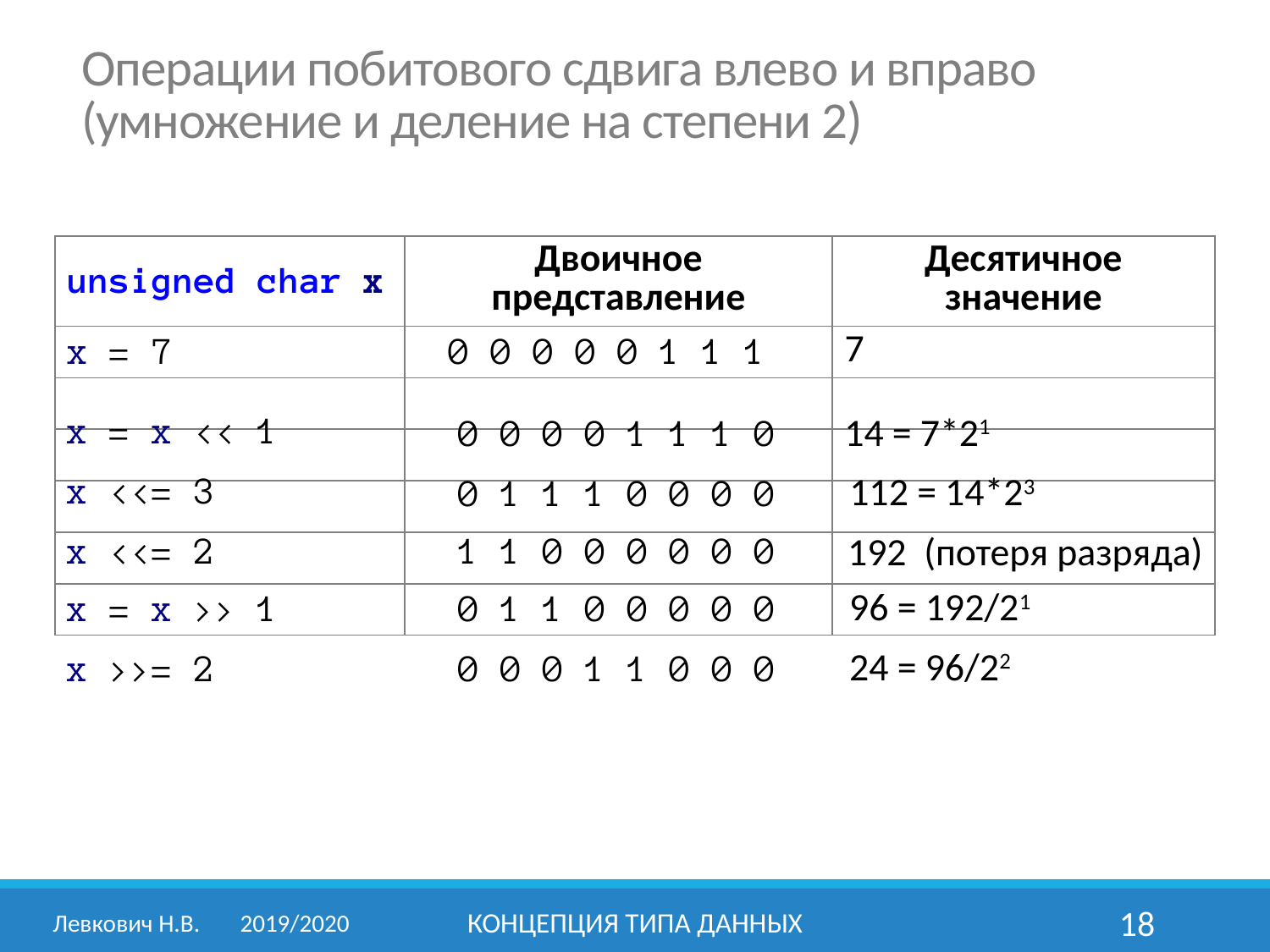

Операции побитового сдвига влево и вправо
(умножение и деление на степени 2)
| unsigned char x | Двоичное представление | Десятичное значение |
| --- | --- | --- |
| x = 7 | 0 0 0 0 0 1 1 1 | 7 |
|  |  |  |
|  |  |  |
|  |  |  |
|  |  |  |
|  |  |  |
x = x << 1
14 = 7*21
0 0 0 0 1 1 1 0
x <<= 3
0 1 1 1 0 0 0 0
112 = 14*23
x <<= 2
1 1 0 0 0 0 0 0
192  (потеря разряда)
x = x >> 1
0 1 1 0 0 0 0 0
96 = 192/21
x >>= 2
0 0 0 1 1 0 0 0
24 = 96/22
Левкович Н.В.	2019/2020
Концепция типа данных
18